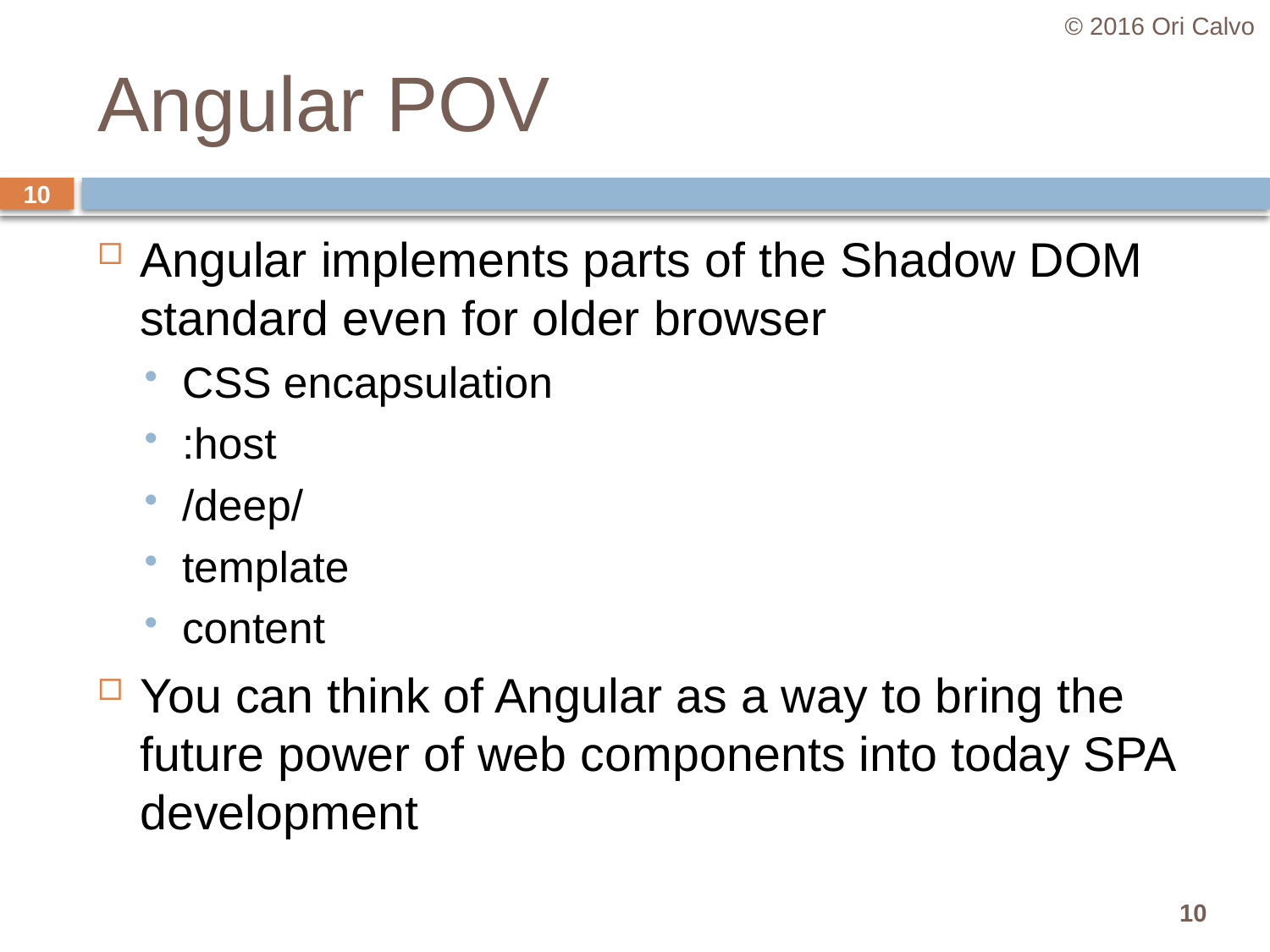

© 2016 Ori Calvo
# Angular POV
10
Angular implements parts of the Shadow DOM standard even for older browser
CSS encapsulation
:host
/deep/
template
content
You can think of Angular as a way to bring the future power of web components into today SPA development